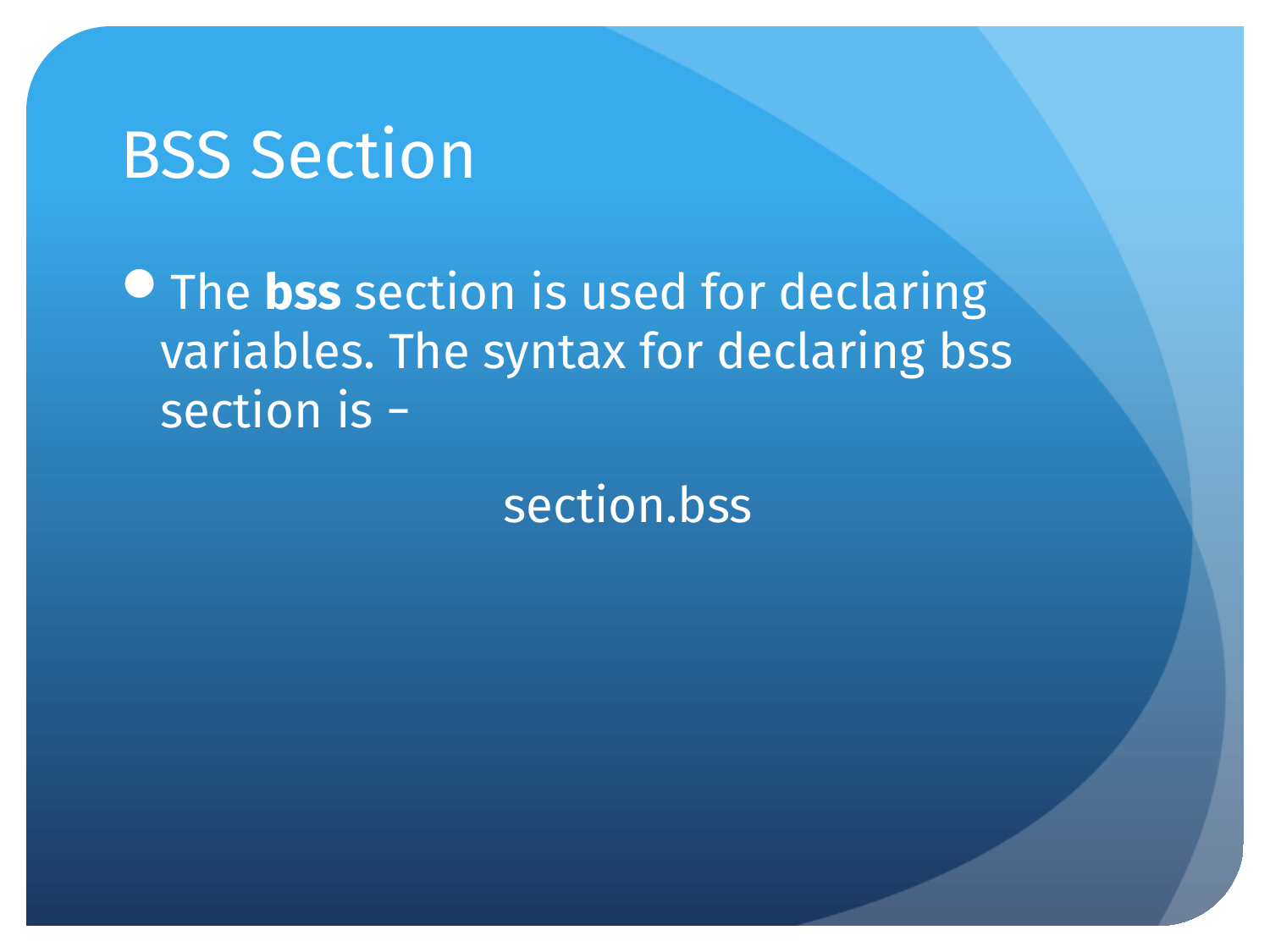

# BSS Section
The bss section is used for declaring variables. The syntax for declaring bss section is −
section.bss